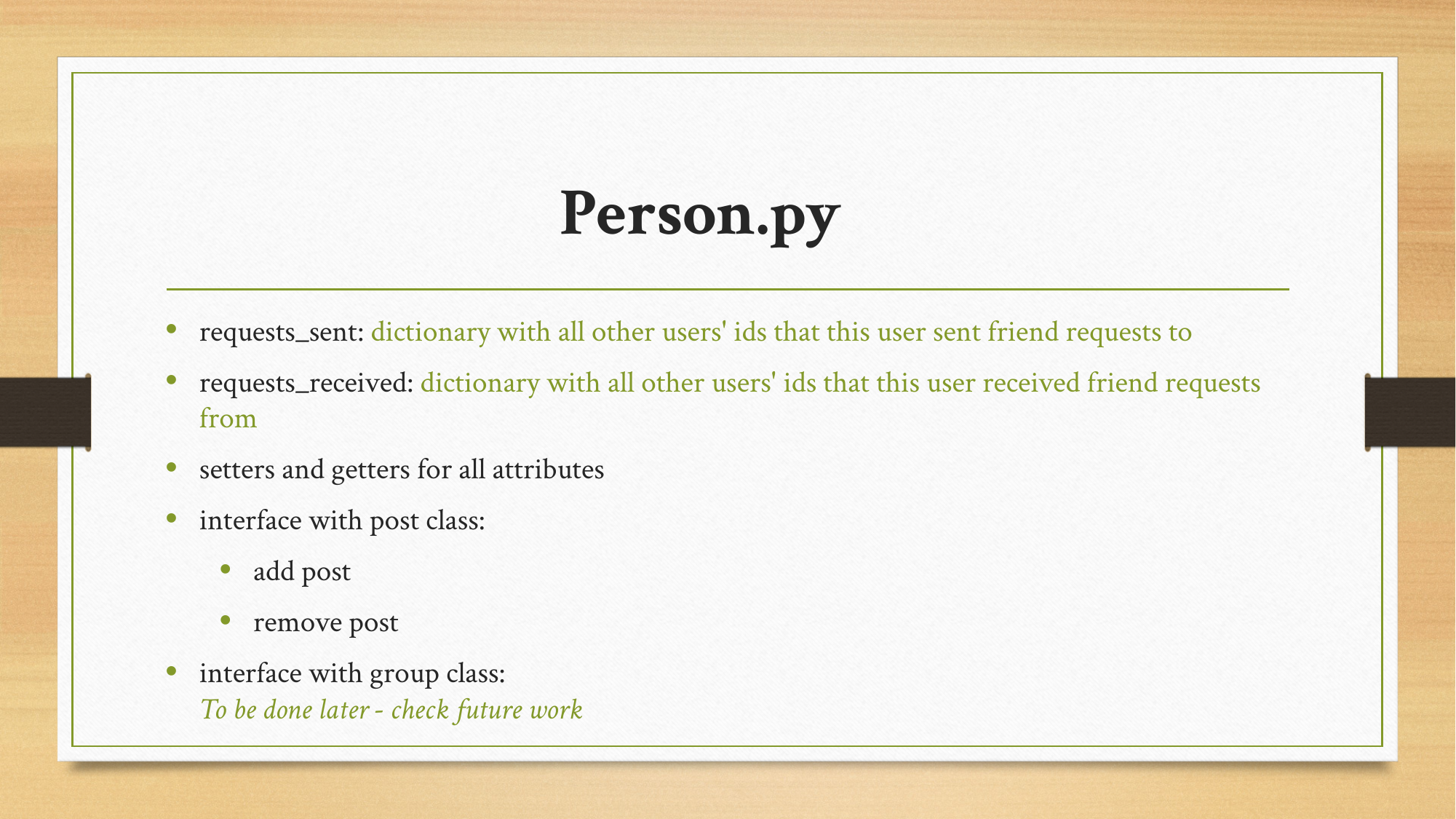

# Person.py
requests_sent: dictionary with all other users' ids that this user sent friend requests to
requests_received: dictionary with all other users' ids that this user received friend requests from
setters and getters for all attributes
interface with post class:
add post
remove post
interface with group class:
To be done later - check future work